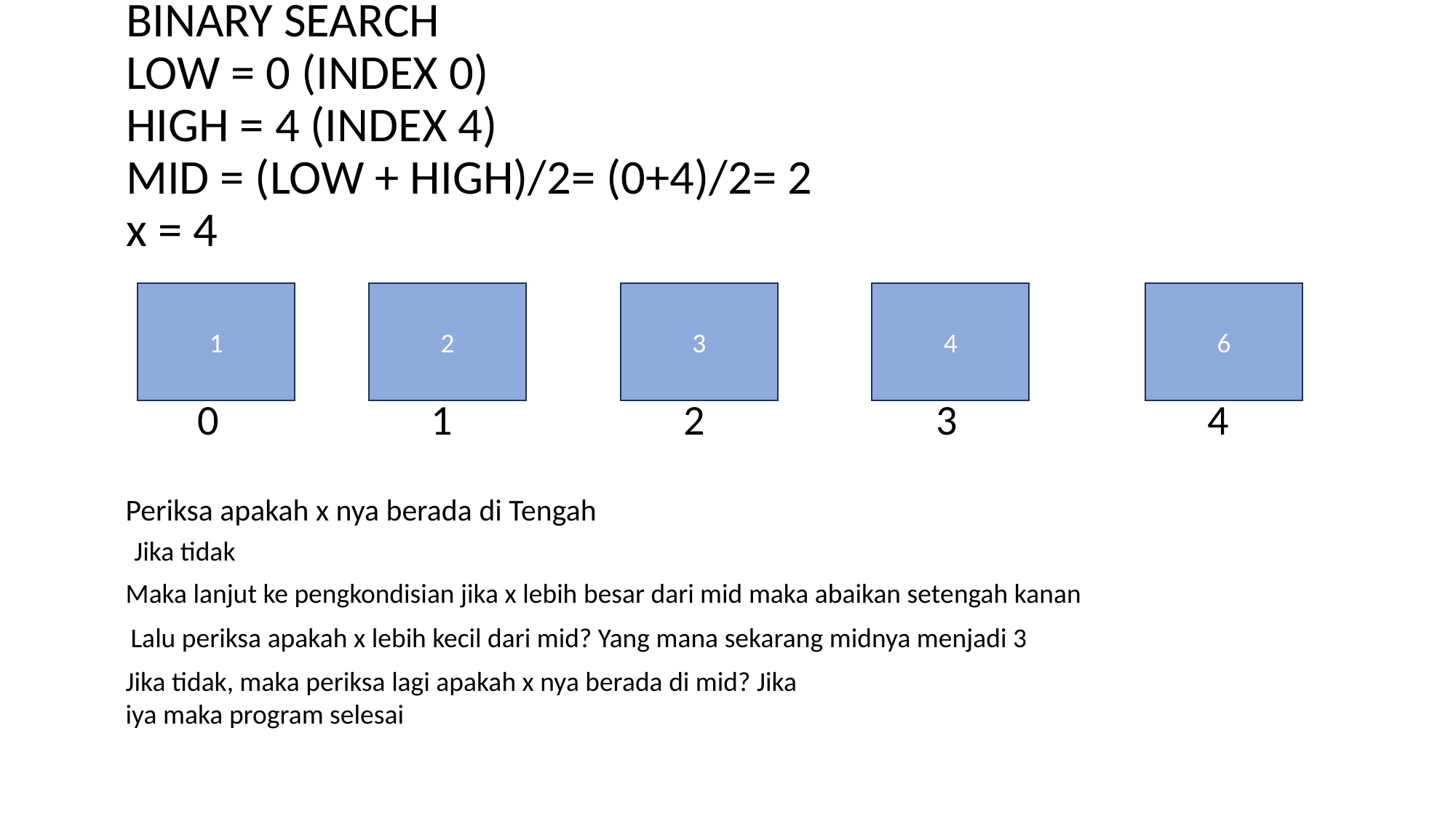

# BINARY SEARCH LOW = 0 (INDEX 0) HIGH = 4 (INDEX 4) MID = (LOW + HIGH)/2= (0+4)/2= 2 x = 4

         0                      1                        2                        3                          4
1
2
3
4
6
Periksa apakah x nya berada di Tengah
Jika tidak
Maka lanjut ke pengkondisian jika x lebih besar dari mid maka abaikan setengah kanan
Lalu periksa apakah x lebih kecil dari mid? Yang mana sekarang midnya menjadi 3
Jika tidak, maka periksa lagi apakah x nya berada di mid? Jika iya maka program selesai